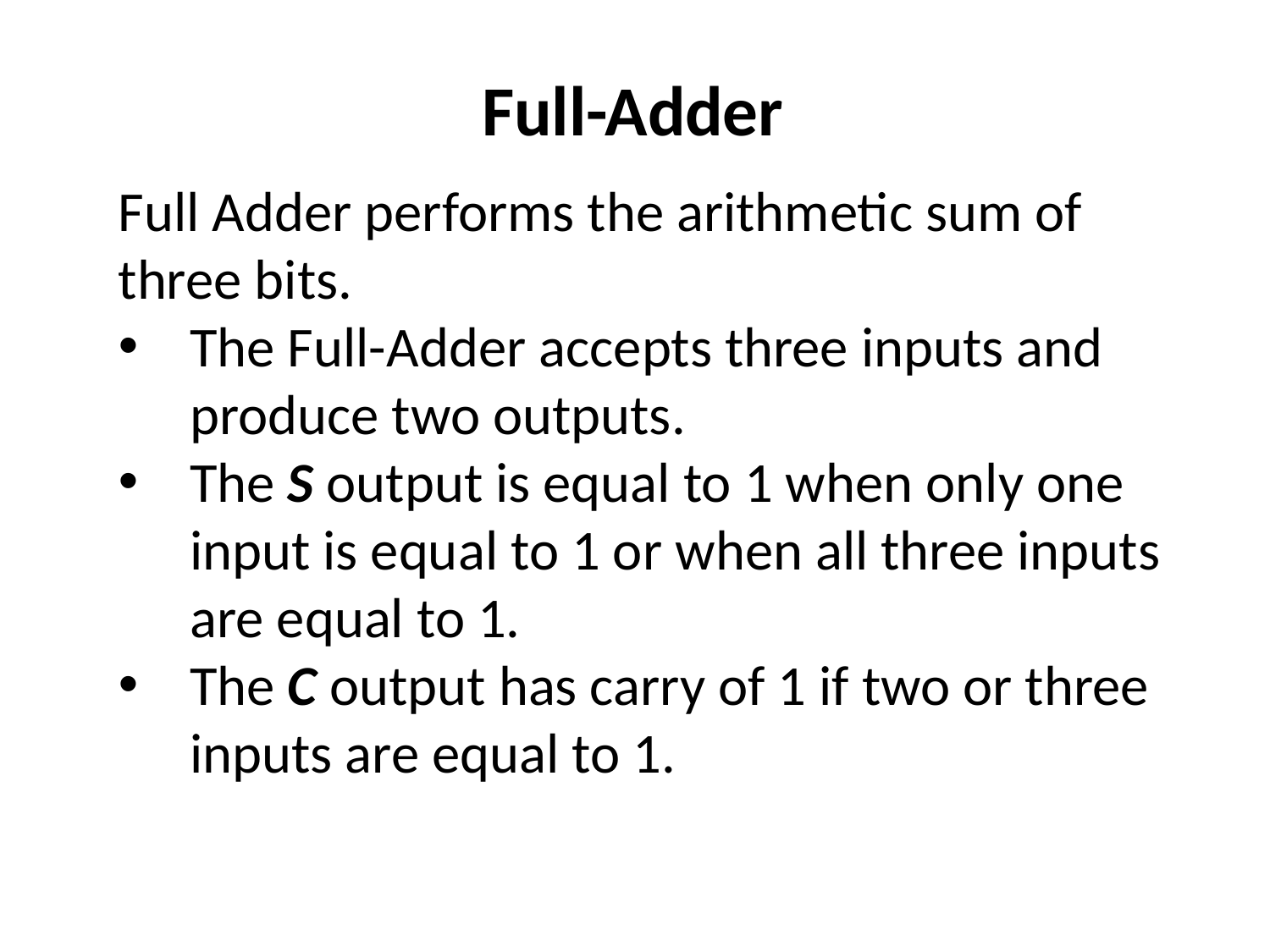

# Full-Adder
Full Adder performs the arithmetic sum of three bits.
The Full-Adder accepts three inputs and produce two outputs.
The S output is equal to 1 when only one input is equal to 1 or when all three inputs are equal to 1.
The C output has carry of 1 if two or three inputs are equal to 1.